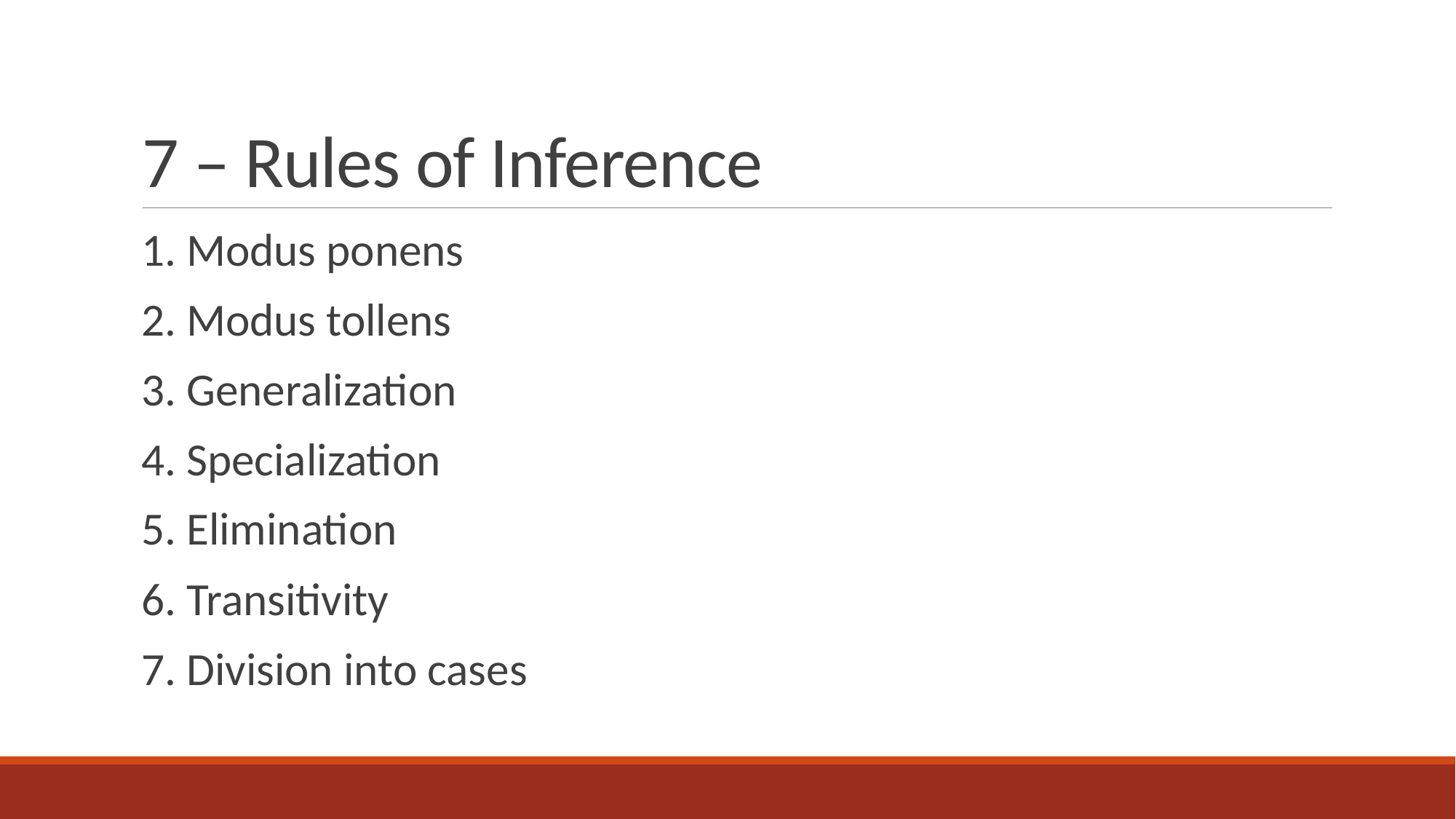

# 7 – Rules of Inference
1. Modus ponens
2. Modus tollens
3. Generalization
4. Specialization
5. Elimination
6. Transitivity
7. Division into cases